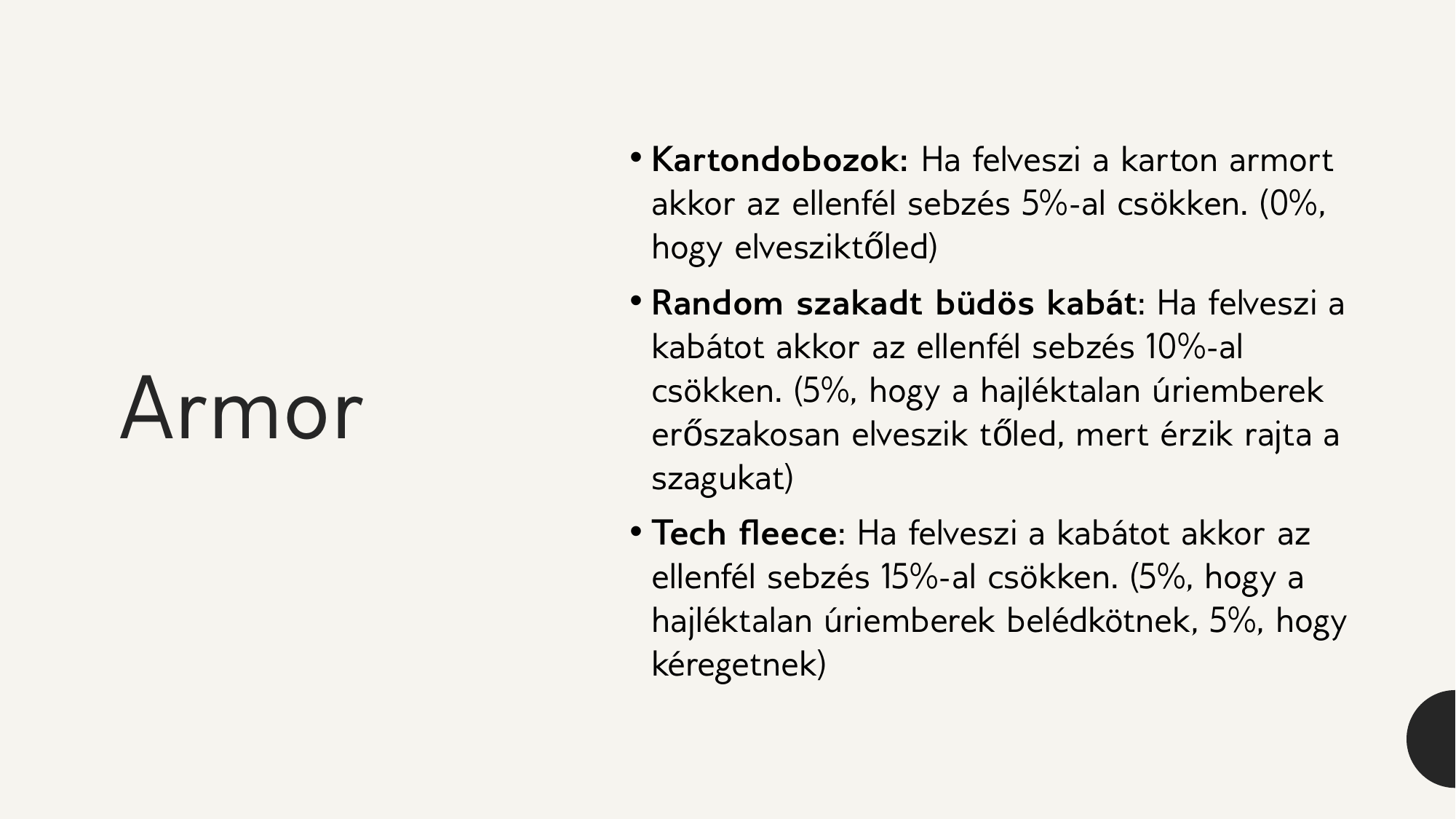

Armor
Kartondobozok: Ha felveszi a karton armort akkor az ellenfél sebzés 5%-al csökken. (0%, hogy elvesziktőled)
Random szakadt büdös kabát: Ha felveszi a kabátot akkor az ellenfél sebzés 10%-al csökken. (5%, hogy a hajléktalan úriemberek erőszakosan elveszik tőled, mert érzik rajta a szagukat)
Tech fleece: Ha felveszi a kabátot akkor az ellenfél sebzés 15%-al csökken. (5%, hogy a hajléktalan úriemberek belédkötnek, 5%, hogy kéregetnek)